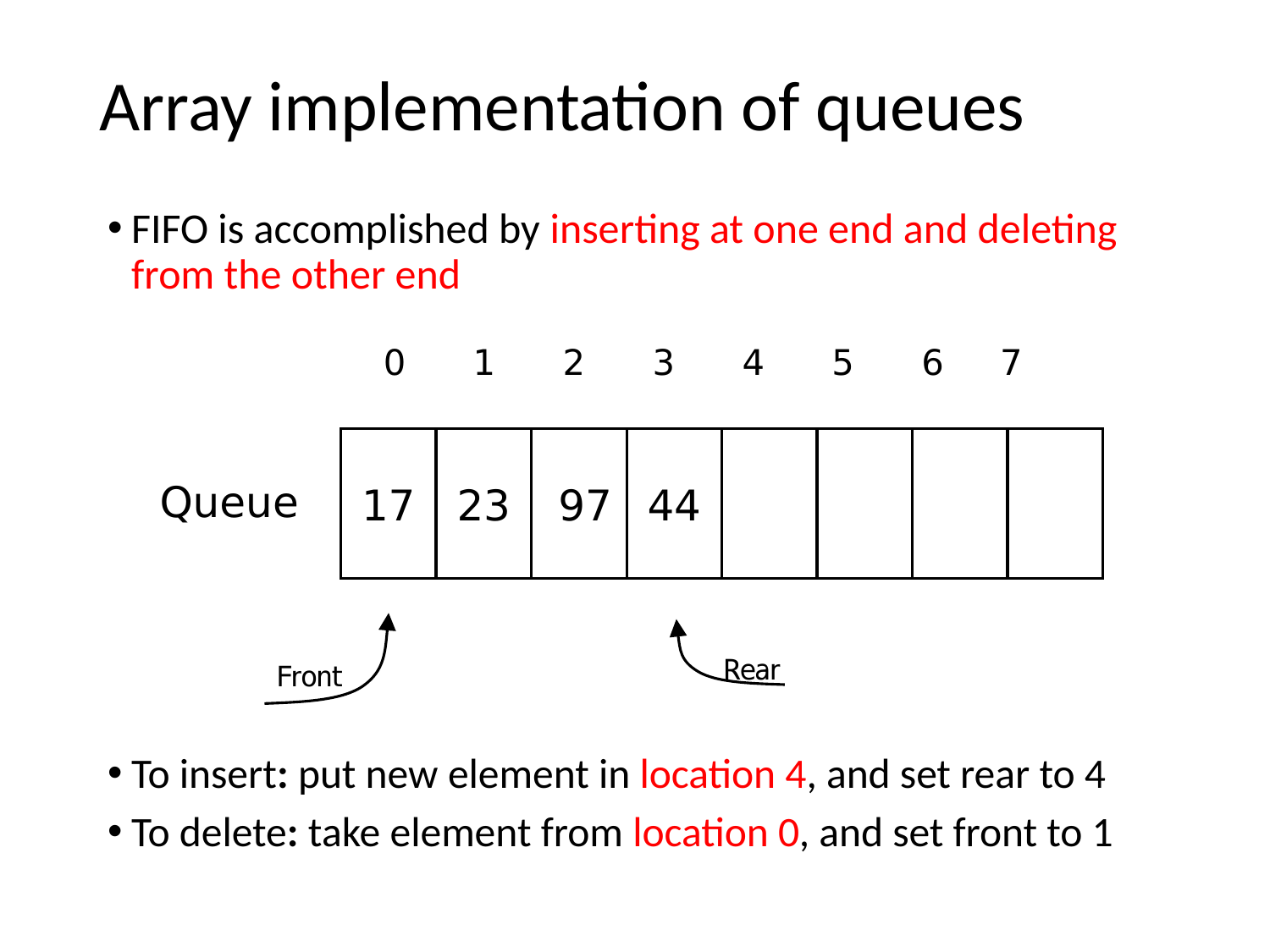

# Array implementation of queues
FIFO is accomplished by inserting at one end and deleting from the other end
0      1      2      3      4      5      6     7
17
23
97
44

          Queue

Front

    Rear
To insert: put new element in location 4, and set rear to 4
To delete: take element from location 0, and set front to 1